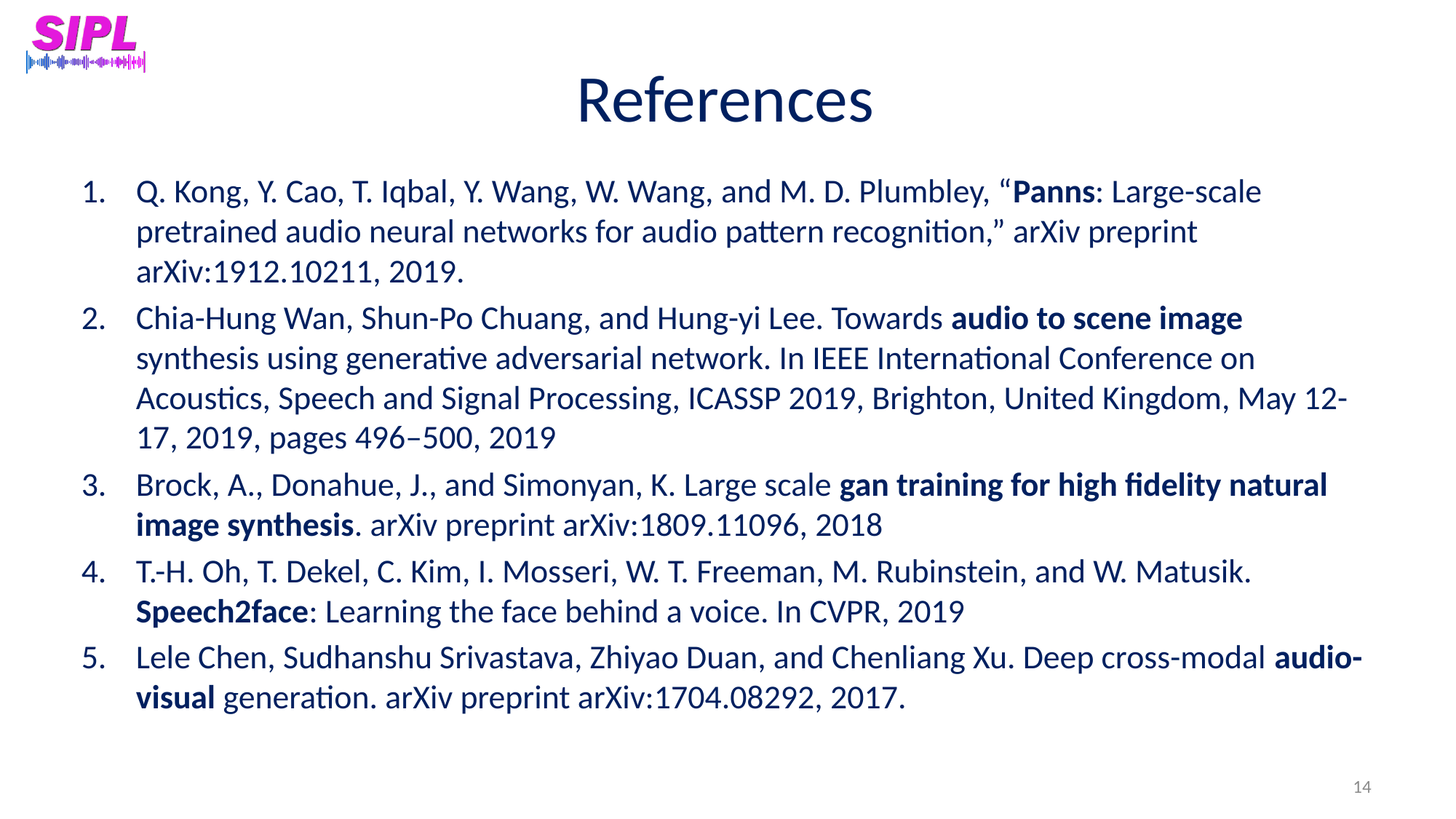

# References
Q. Kong, Y. Cao, T. Iqbal, Y. Wang, W. Wang, and M. D. Plumbley, “Panns: Large-scale pretrained audio neural networks for audio pattern recognition,” arXiv preprint arXiv:1912.10211, 2019.
Chia-Hung Wan, Shun-Po Chuang, and Hung-yi Lee. Towards audio to scene image synthesis using generative adversarial network. In IEEE International Conference on Acoustics, Speech and Signal Processing, ICASSP 2019, Brighton, United Kingdom, May 12-17, 2019, pages 496–500, 2019
Brock, A., Donahue, J., and Simonyan, K. Large scale gan training for high fidelity natural image synthesis. arXiv preprint arXiv:1809.11096, 2018
T.-H. Oh, T. Dekel, C. Kim, I. Mosseri, W. T. Freeman, M. Rubinstein, and W. Matusik. Speech2face: Learning the face behind a voice. In CVPR, 2019
Lele Chen, Sudhanshu Srivastava, Zhiyao Duan, and Chenliang Xu. Deep cross-modal audio-visual generation. arXiv preprint arXiv:1704.08292, 2017.

14